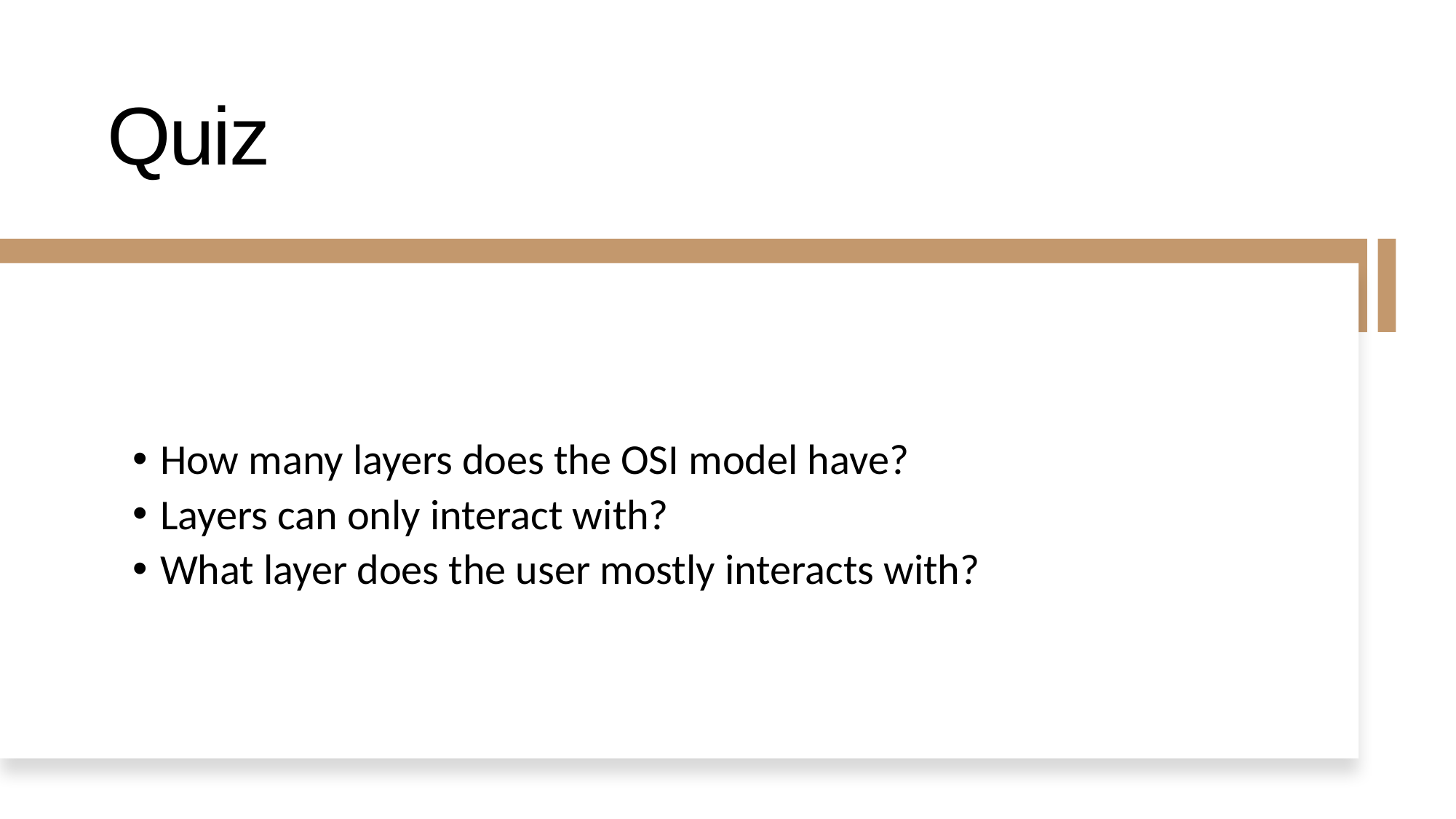

Quiz

How many layers does the OSI model have?
Layers can only interact with?
What layer does the user mostly interacts with?